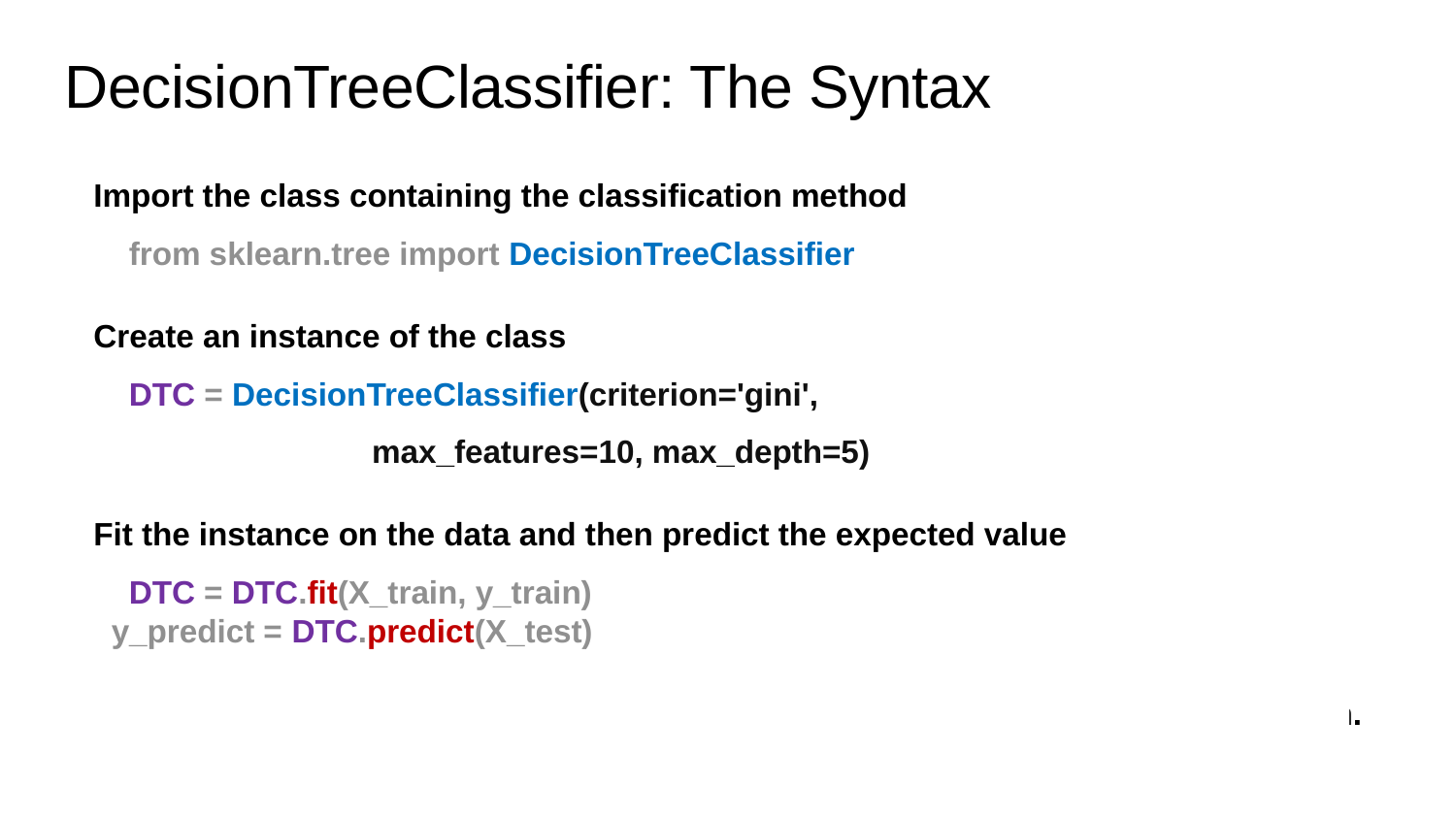

DecisionTreeClassifier: The Syntax
Import the class containing the classification method
	from sklearn.tree import DecisionTreeClassifier

Create an instance of the class
	DTC = DecisionTreeClassifier(criterion='gini',
                               max_features=10, max_depth=5)

Fit the instance on the data and then predict the expected value
	DTC = DTC.fit(X_train, y_train)
  y_predict = DTC.predict(X_test)

Tune parameters with cross-validation. Use DecisionTreeRegressor for regression.